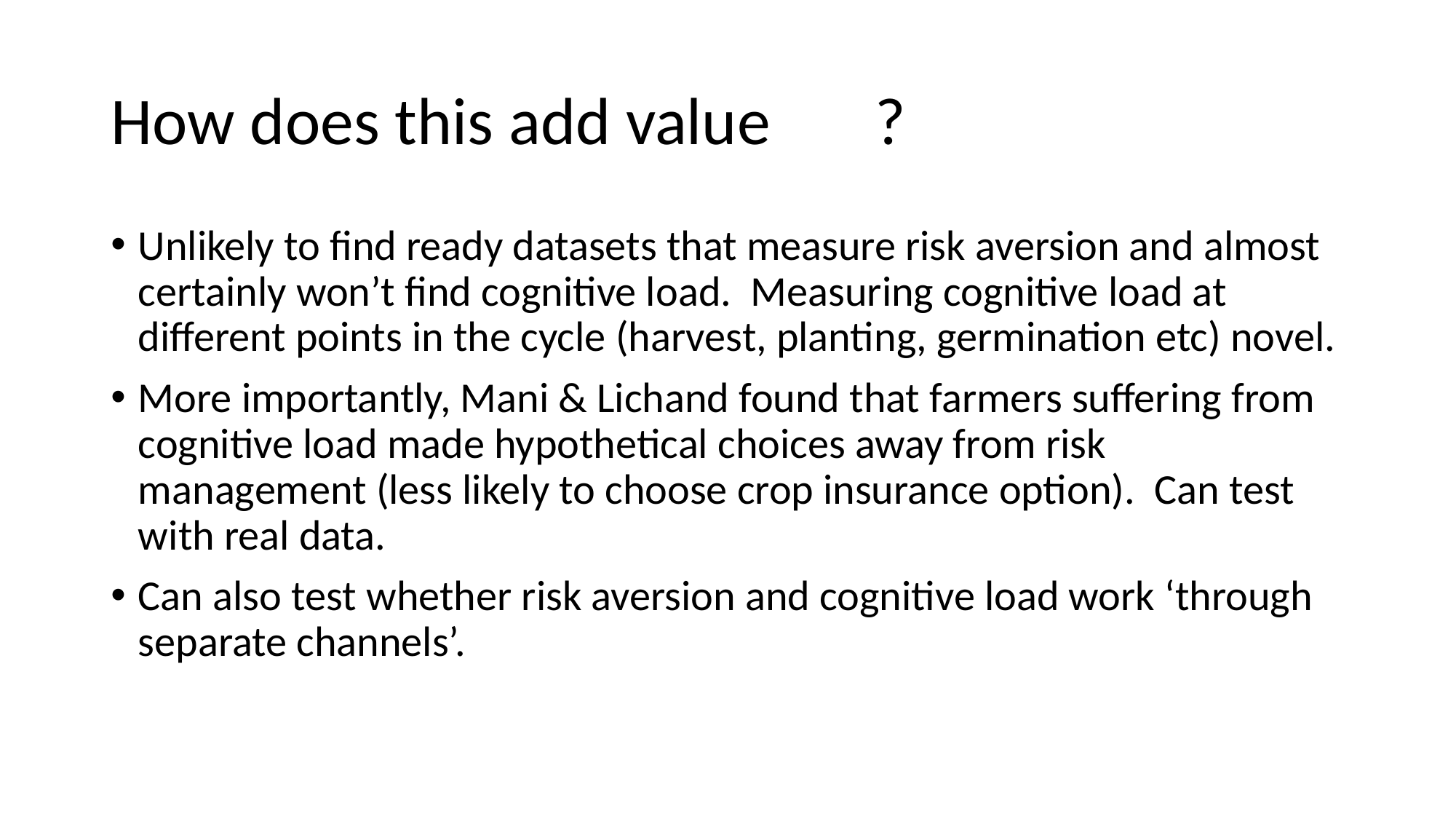

# How does this add value	?
Unlikely to find ready datasets that measure risk aversion and almost certainly won’t find cognitive load.  Measuring cognitive load at different points in the cycle (harvest, planting, germination etc) novel.
More importantly, Mani & Lichand found that farmers suffering from cognitive load made hypothetical choices away from risk management (less likely to choose crop insurance option).  Can test with real data.
Can also test whether risk aversion and cognitive load work ‘through separate channels’.